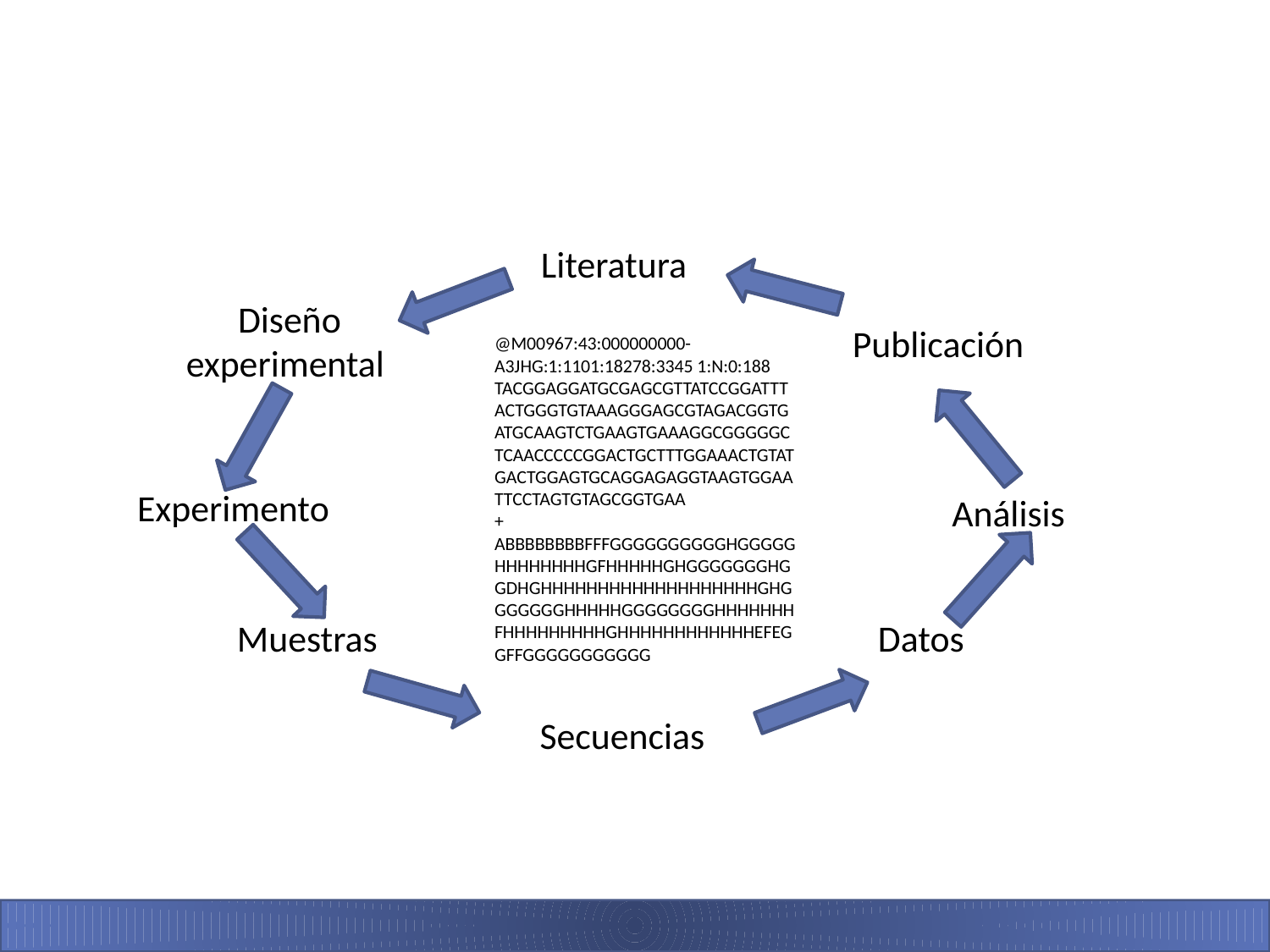

Literatura

Diseño experimental
Publicación
@M00967:43:000000000-A3JHG:1:1101:18278:3345 1:N:0:188
TACGGAGGATGCGAGCGTTATCCGGATTTACTGGGTGTAAAGGGAGCGTAGACGGTGATGCAAGTCTGAAGTGAAAGGCGGGGGCTCAACCCCCGGACTGCTTTGGAAACTGTATGACTGGAGTGCAGGAGAGGTAAGTGGAATTCCTAGTGTAGCGGTGAA
+
ABBBBBBBBFFFGGGGGGGGGGHGGGGGHHHHHHHHGFHHHHHGHGGGGGGGHGGDHGHHHHHHHHHHHHHHHHHHHGHGGGGGGGHHHHHGGGGGGGGHHHHHHHFHHHHHHHHHGHHHHHHHHHHHHEFEGGFFGGGGGGGGGGG

Experimento
Análisis

Muestras
Datos

Secuencias